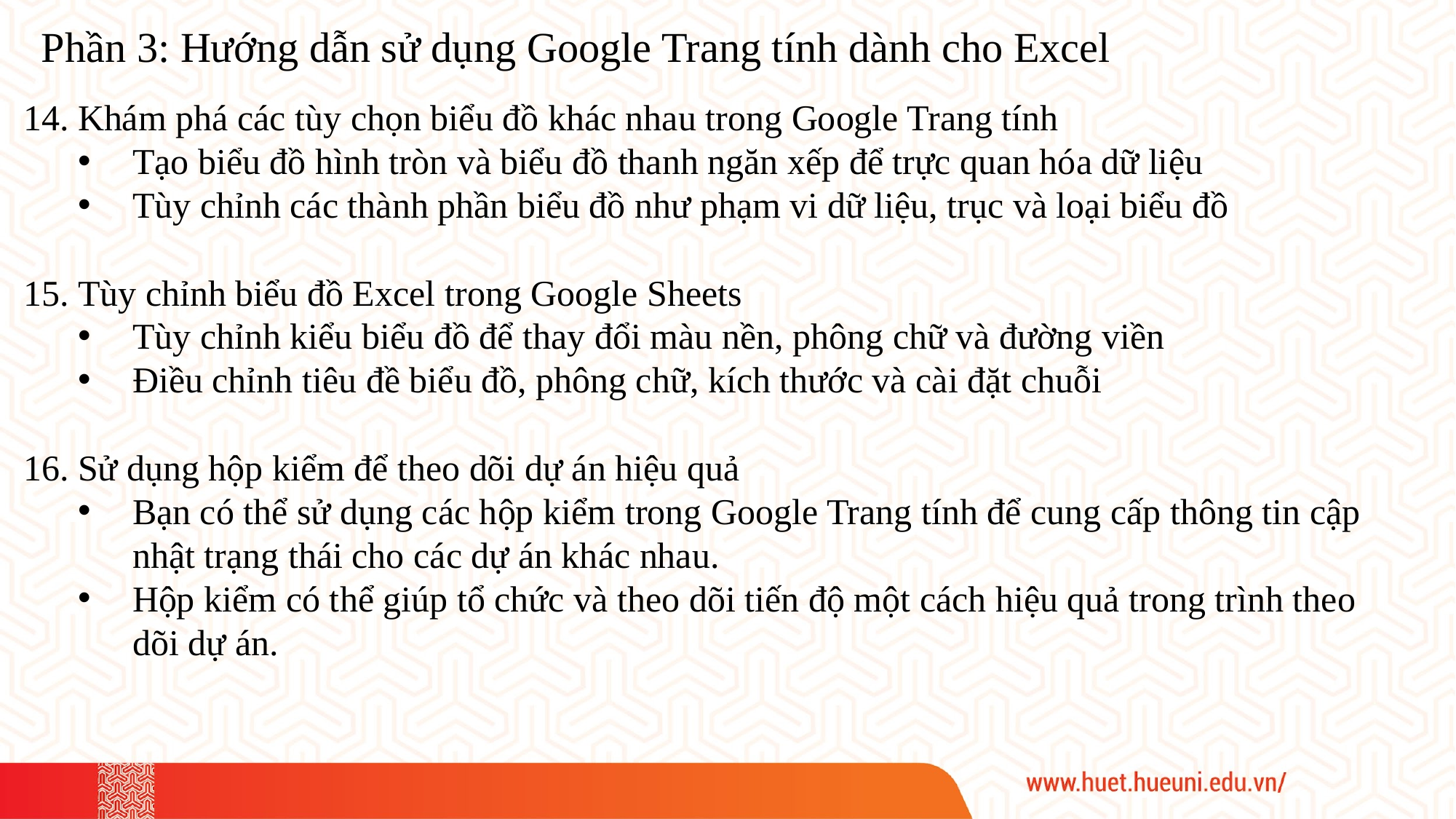

Phần 3: Hướng dẫn sử dụng Google Trang tính dành cho Excel

Khám phá các tùy chọn biểu đồ khác nhau trong Google Trang tính
Tạo biểu đồ hình tròn và biểu đồ thanh ngăn xếp để trực quan hóa dữ liệu
Tùy chỉnh các thành phần biểu đồ như phạm vi dữ liệu, trục và loại biểu đồ

Tùy chỉnh biểu đồ Excel trong Google Sheets
Tùy chỉnh kiểu biểu đồ để thay đổi màu nền, phông chữ và đường viền
Điều chỉnh tiêu đề biểu đồ, phông chữ, kích thước và cài đặt chuỗi

Sử dụng hộp kiểm để theo dõi dự án hiệu quả
Bạn có thể sử dụng các hộp kiểm trong Google Trang tính để cung cấp thông tin cập nhật trạng thái cho các dự án khác nhau.
Hộp kiểm có thể giúp tổ chức và theo dõi tiến độ một cách hiệu quả trong trình theo dõi dự án.